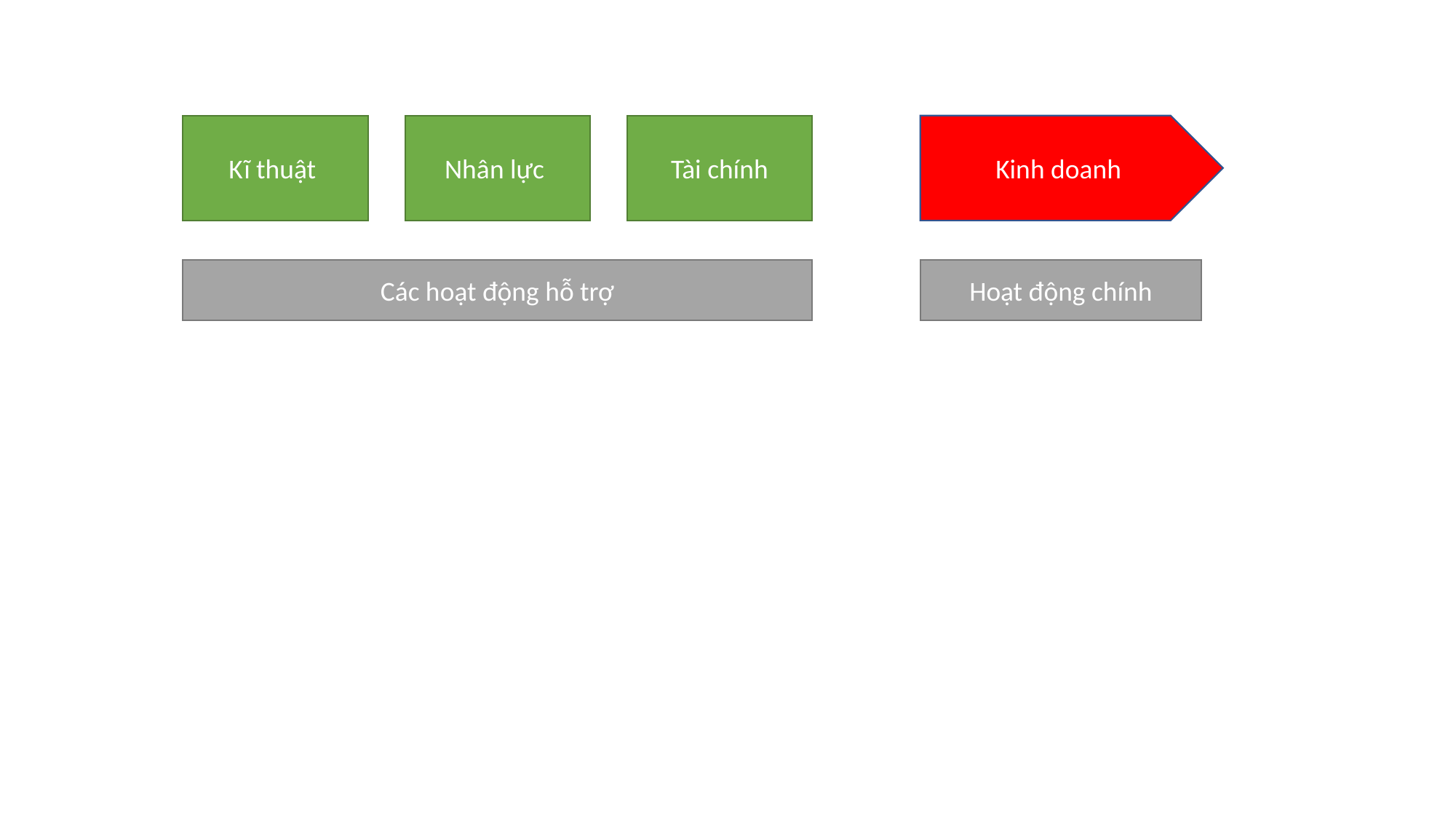

Nhân lực
Tài chính
Kinh doanh
Kĩ thuật
Các hoạt động hỗ trợ
Hoạt động chính